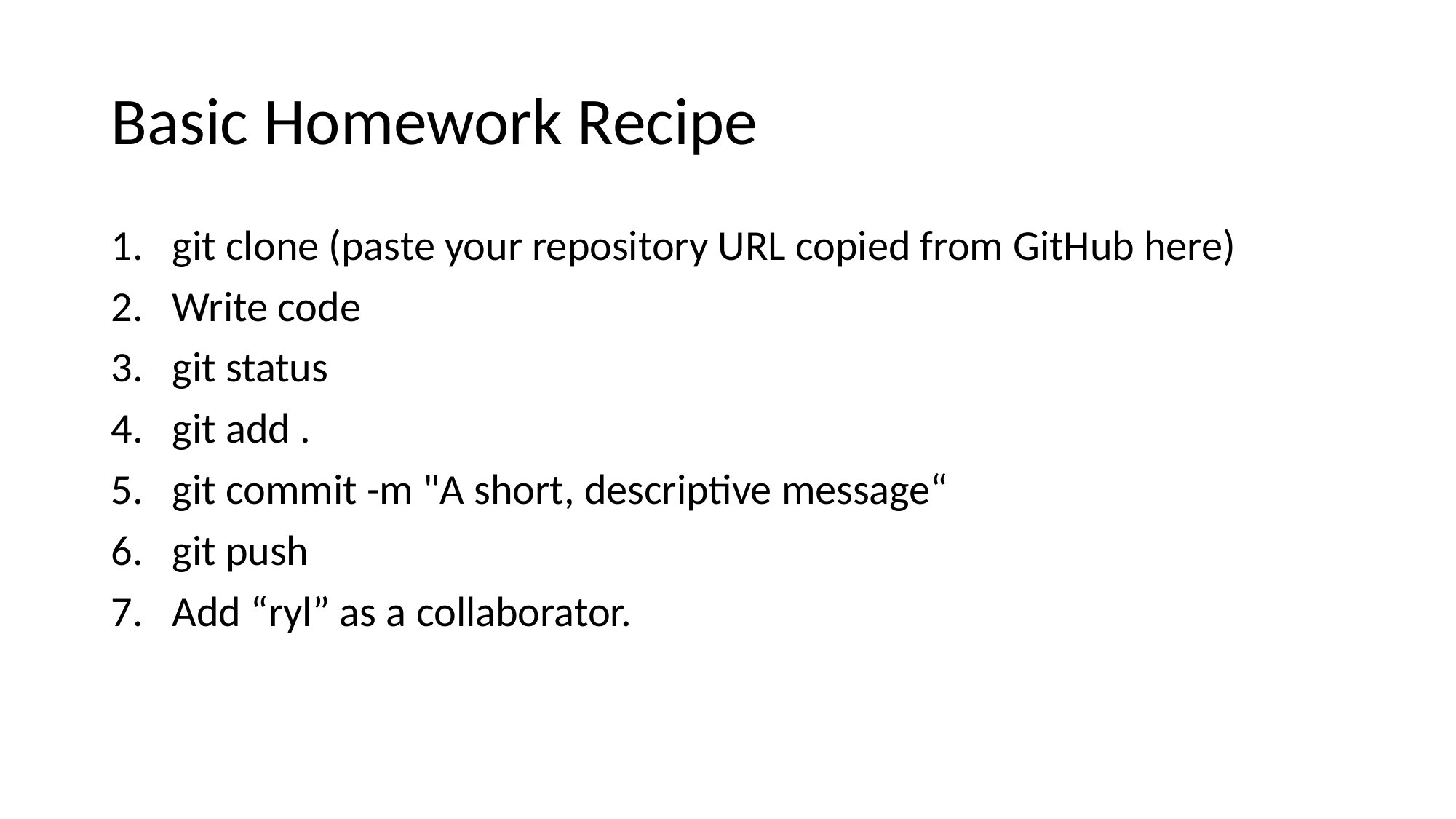

# Basic Homework Recipe
git clone (paste your repository URL copied from GitHub here)
Write code
git status
git add .
git commit -m "A short, descriptive message“
git push
Add “ryl” as a collaborator.